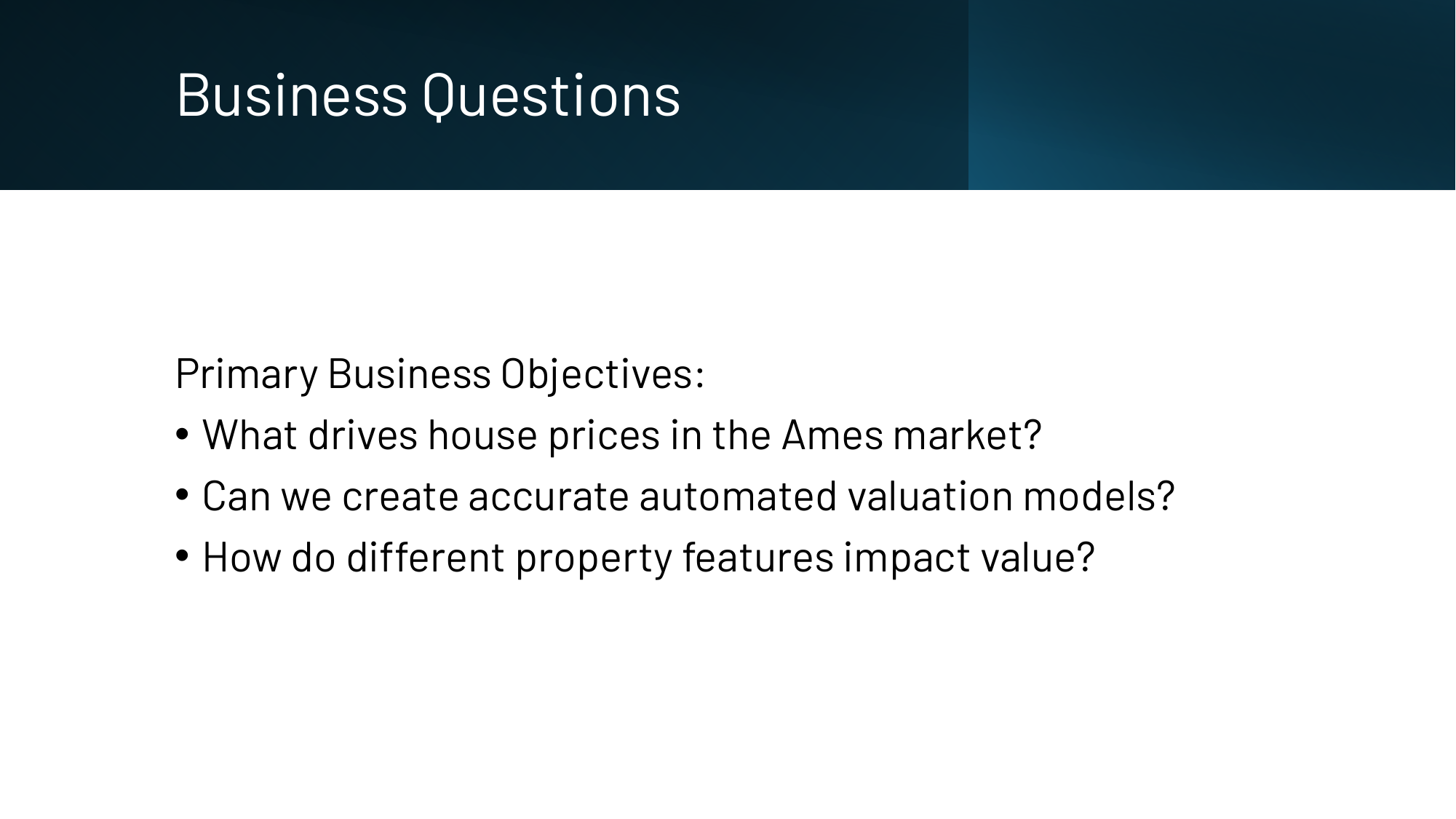

# Business Questions
Primary Business Objectives:
What drives house prices in the Ames market?
Can we create accurate automated valuation models?
How do different property features impact value?